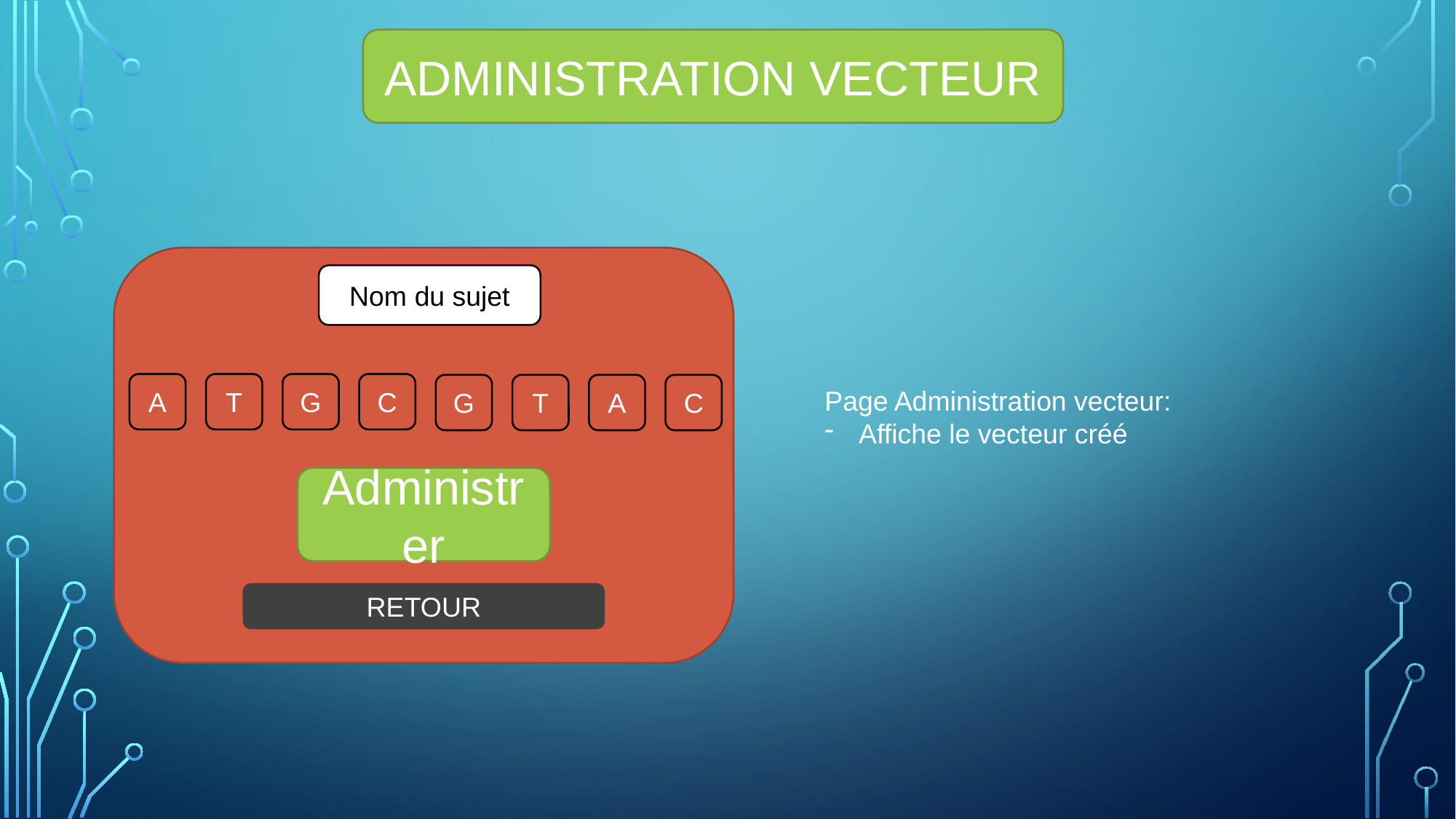

ADMINISTRATION VECTEUR

Nom du sujet
A
T
G
C
G
T
A
C
Page Administration vecteur:
Affiche le vecteur créé
Administrer
RETOUR